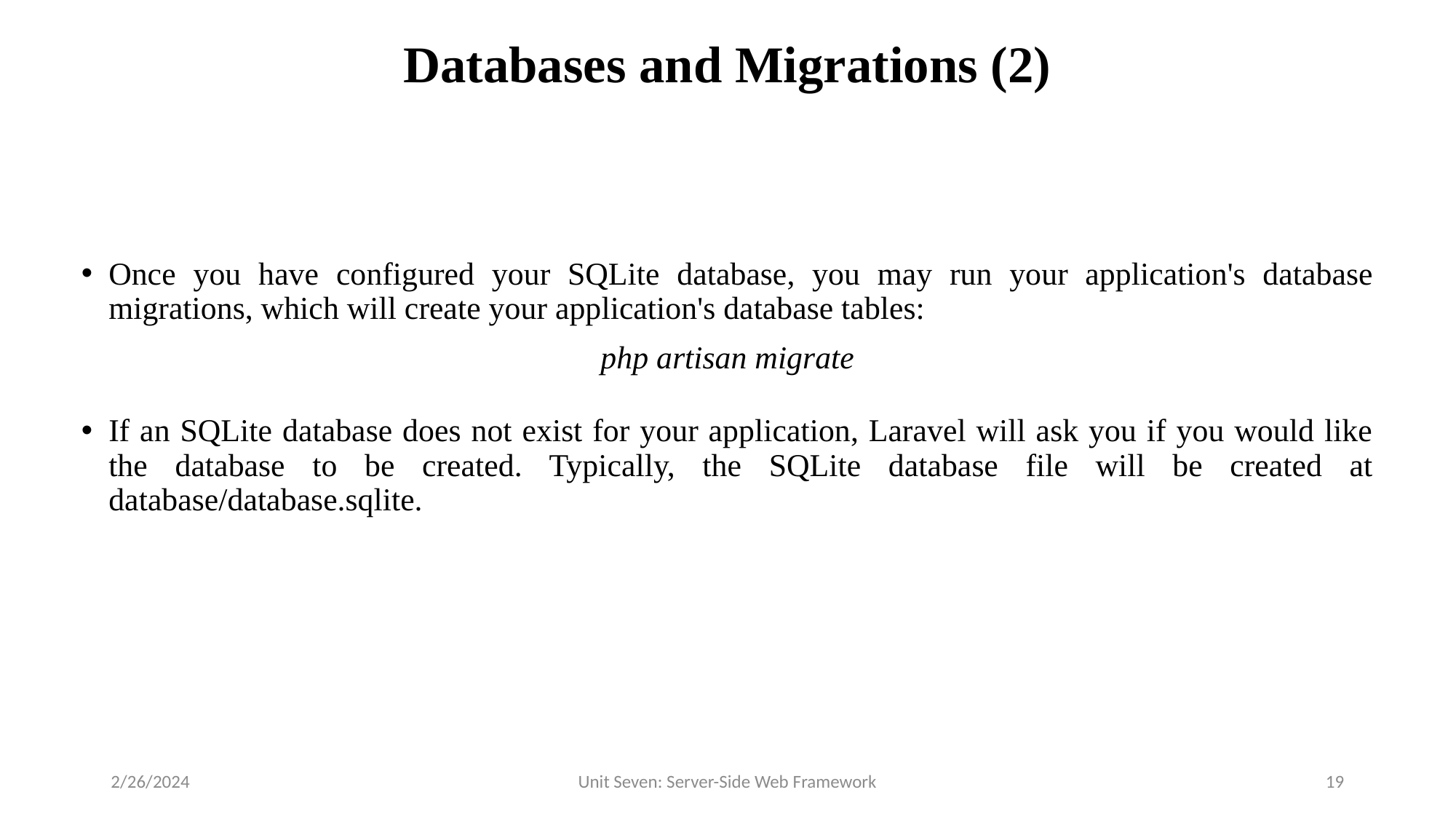

# Databases and Migrations (2)
Once you have configured your SQLite database, you may run your application's database migrations, which will create your application's database tables:
php artisan migrate

If an SQLite database does not exist for your application, Laravel will ask you if you would like the database to be created. Typically, the SQLite database file will be created at database/database.sqlite.
2/26/2024
Unit Seven: Server-Side Web Framework
19